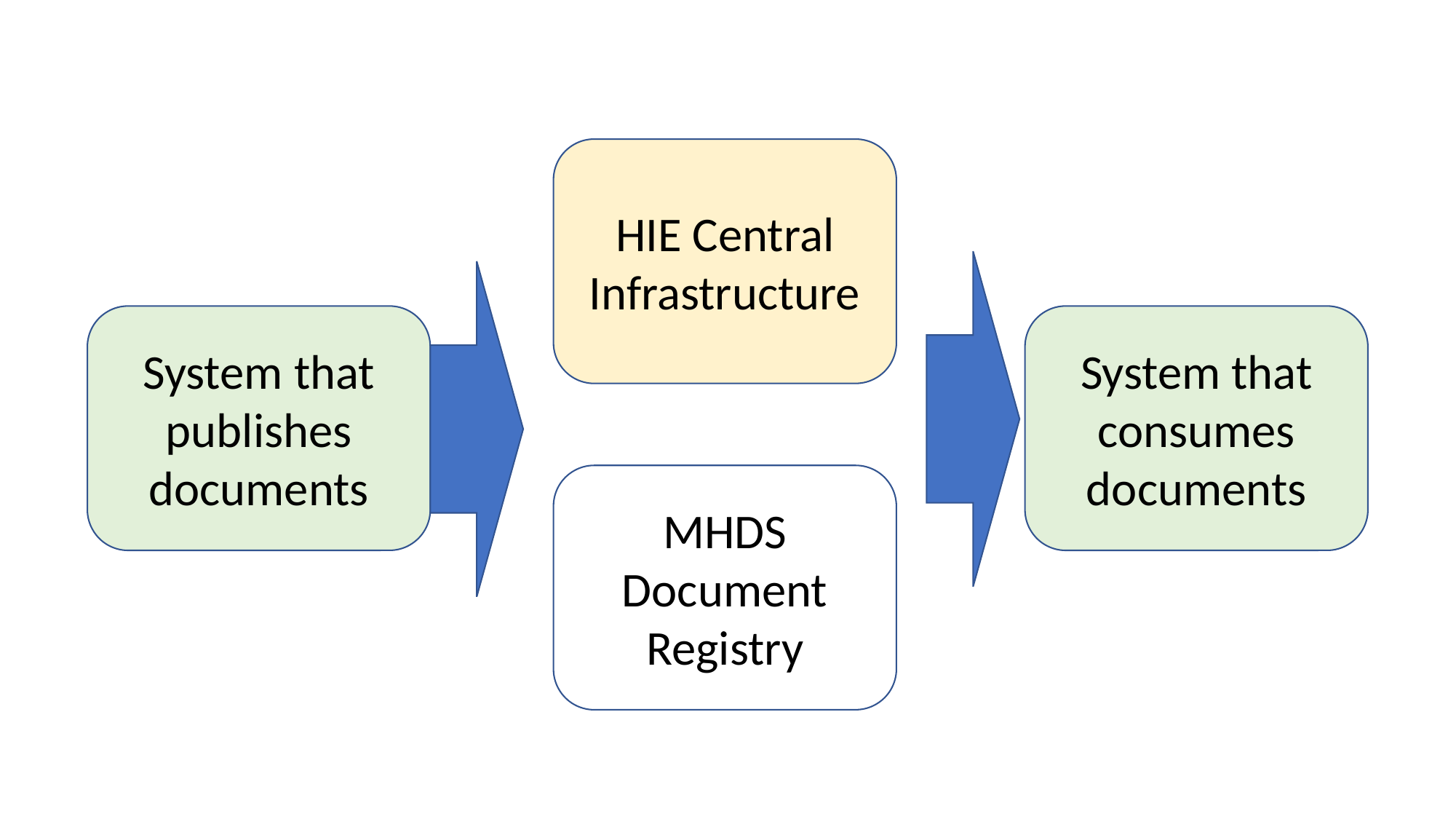

HIE Central Infrastructure

System that consumes documents
System that publishes documents
MHDS Document Registry